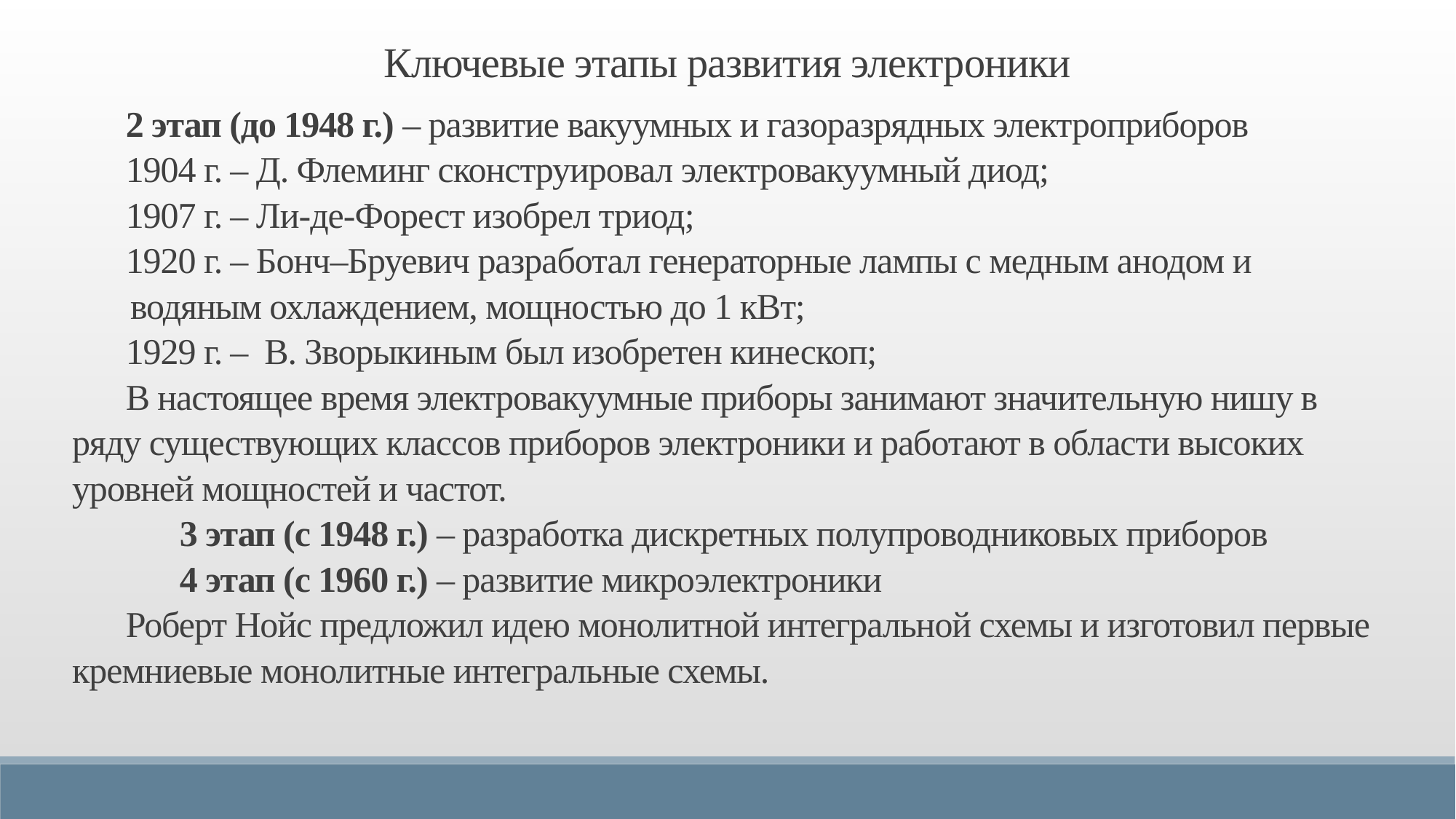

Ключевые этапы развития электроники
2 этап (до 1948 г.) – развитие вакуумных и газоразрядных электроприборов
1904 г. – Д. Флеминг сконструировал электровакуумный диод;
1907 г. – Ли-де-Форест изобрел триод;
1920 г. – Бонч–Бруевич разработал генераторные лампы с медным анодом и
       водяным охлаждением, мощностью до 1 кВт;
1929 г. –  В. Зворыкиным был изобретен кинескоп;
В настоящее время электровакуумные приборы занимают значительную нишу в ряду существующих классов приборов электроники и работают в области высоких уровней мощностей и частот.
3 этап (с 1948 г.) – разработка дискретных полупроводниковых приборов
4 этап (с 1960 г.) – развитие микроэлектроники
Роберт Нойс предложил идею монолитной интегральной схемы и изготовил первые кремниевые монолитные интегральные схемы.